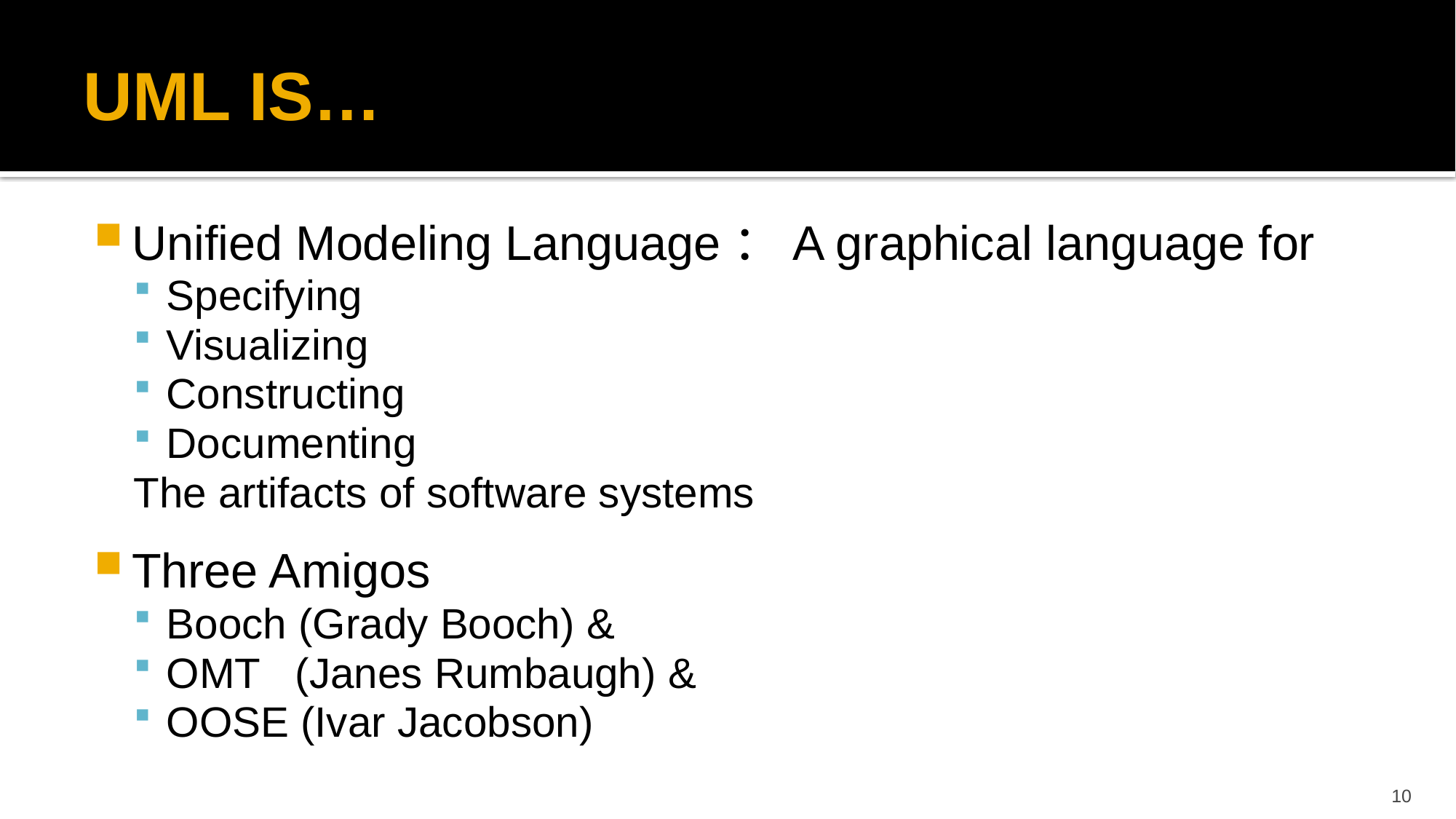

# UML IS…
Unified Modeling Language：A graphical language for
Specifying
Visualizing
Constructing
Documenting
The artifacts of software systems

Three Amigos
Booch (Grady Booch) &
OMT   (Janes Rumbaugh) &
OOSE (Ivar Jacobson)
10